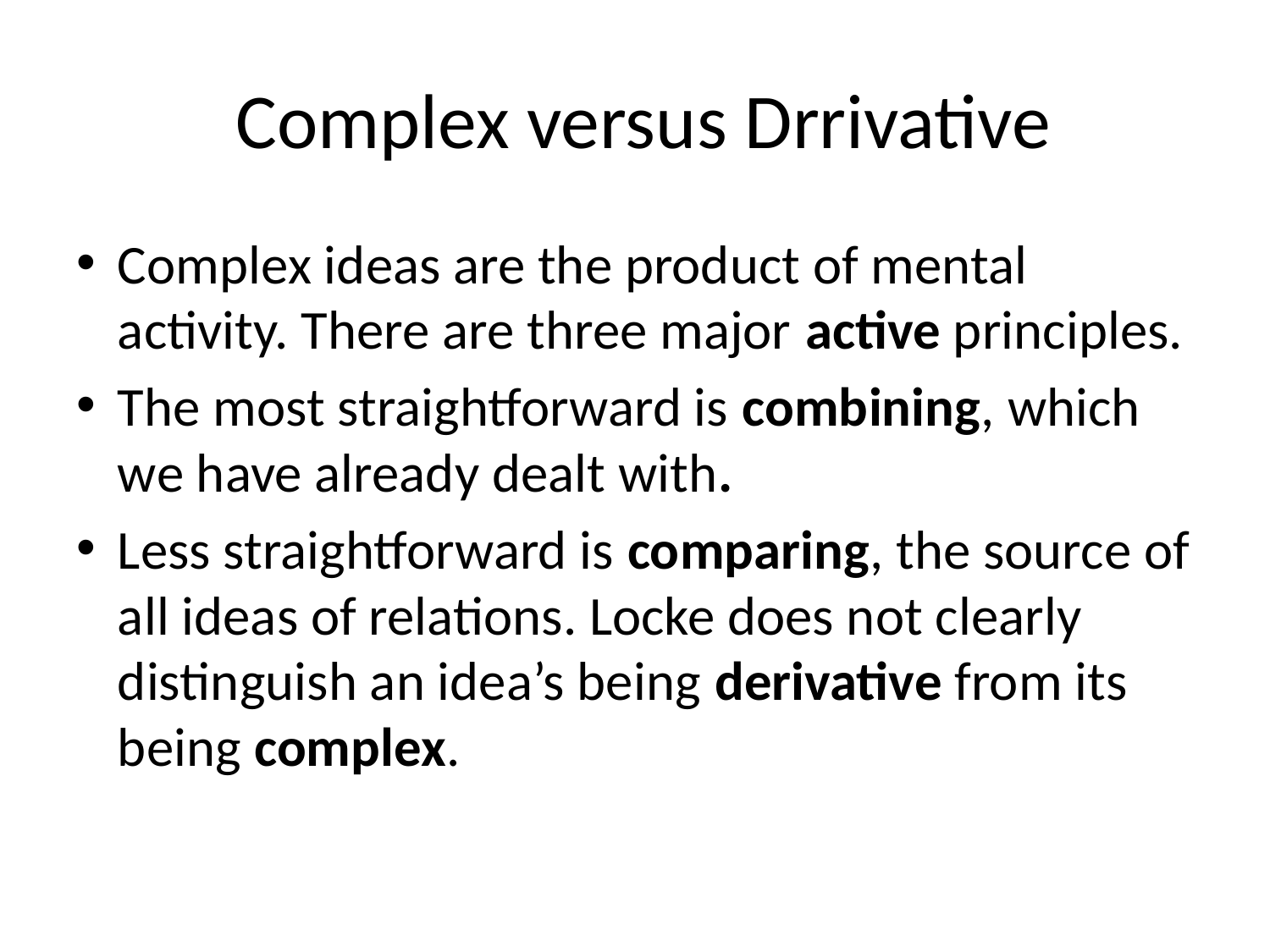

# Complex versus Drrivative
Complex ideas are the product of mental activity. There are three major active principles.
The most straightforward is combining, which we have already dealt with.
Less straightforward is comparing, the source of all ideas of relations. Locke does not clearly distinguish an idea’s being derivative from its being complex.